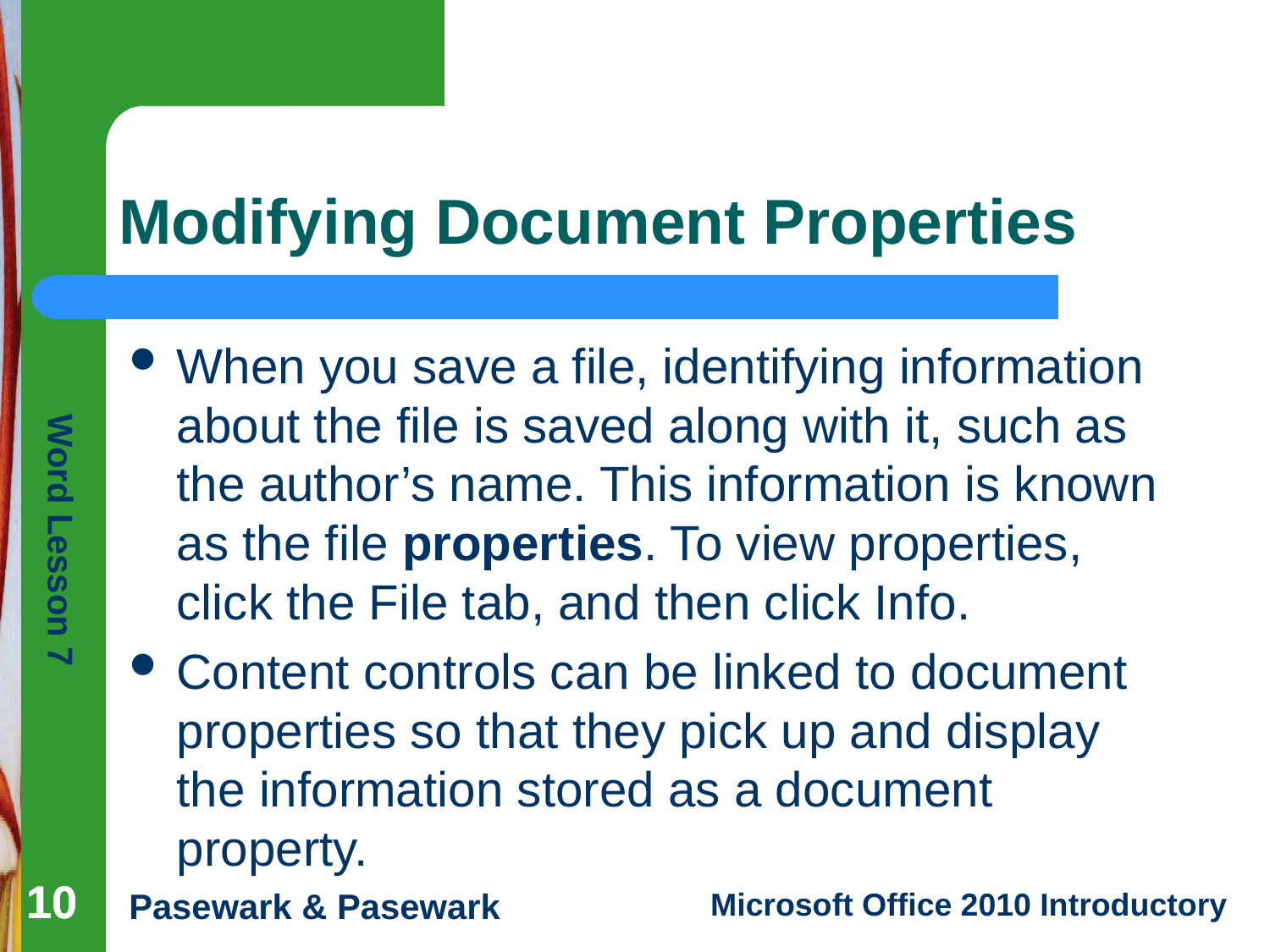

# Modifying Document Properties
When you save a file, identifying information about the file is saved along with it, such as the author’s name. This information is known as the file properties. To view properties, click the File tab, and then click Info.
Content controls can be linked to document properties so that they pick up and display the information stored as a document property.
10
10
10